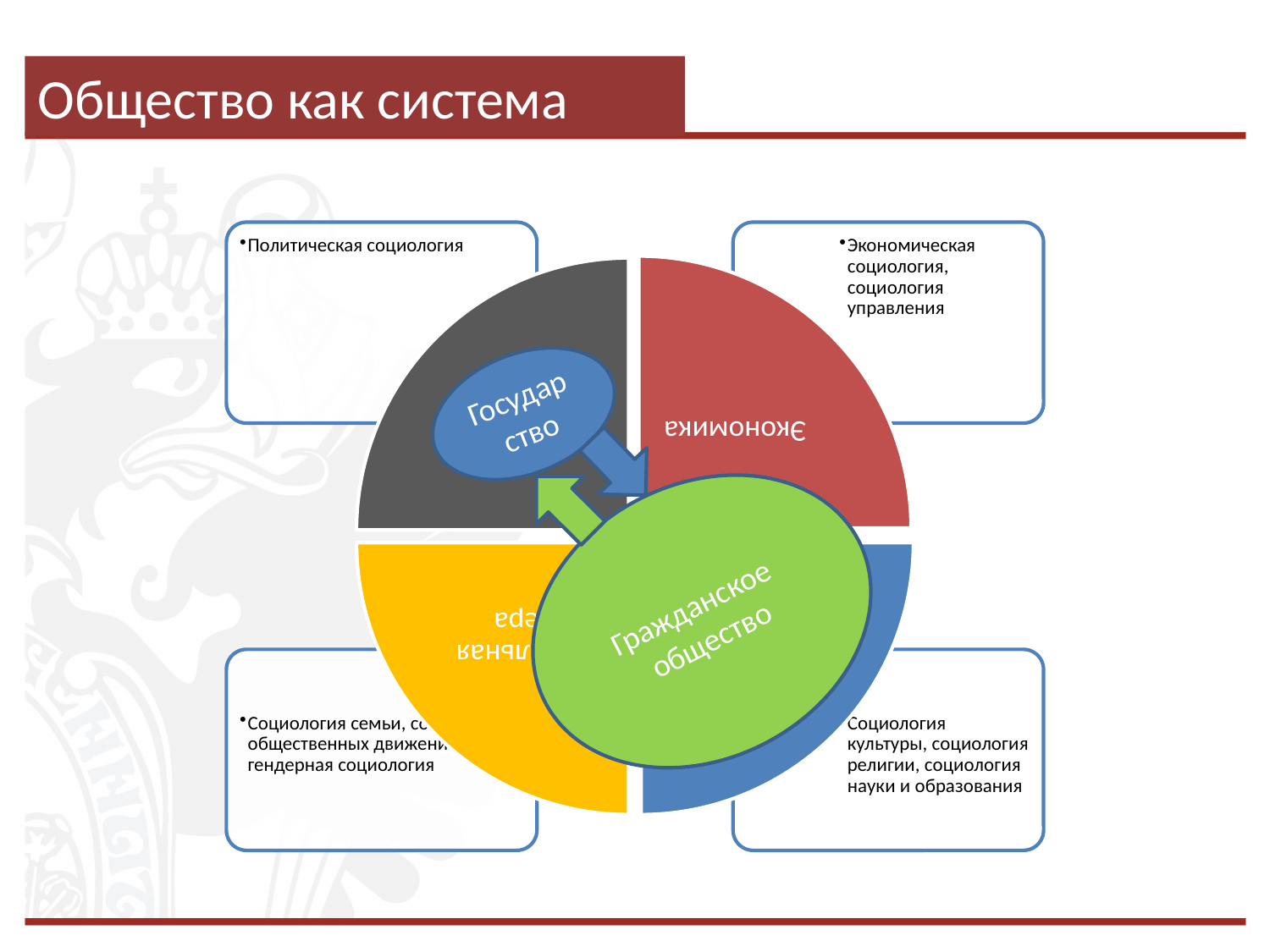

# Общество как система
Социология культуры, социология религии, социология науки и образования
Социология семьи, социология общественных движений, гендерная социология
Экономическая социология, социология управления
Политическая социология
Политика
Экономика
Духовная сфера
Социальная сфера
Государство

Гражданское  общество